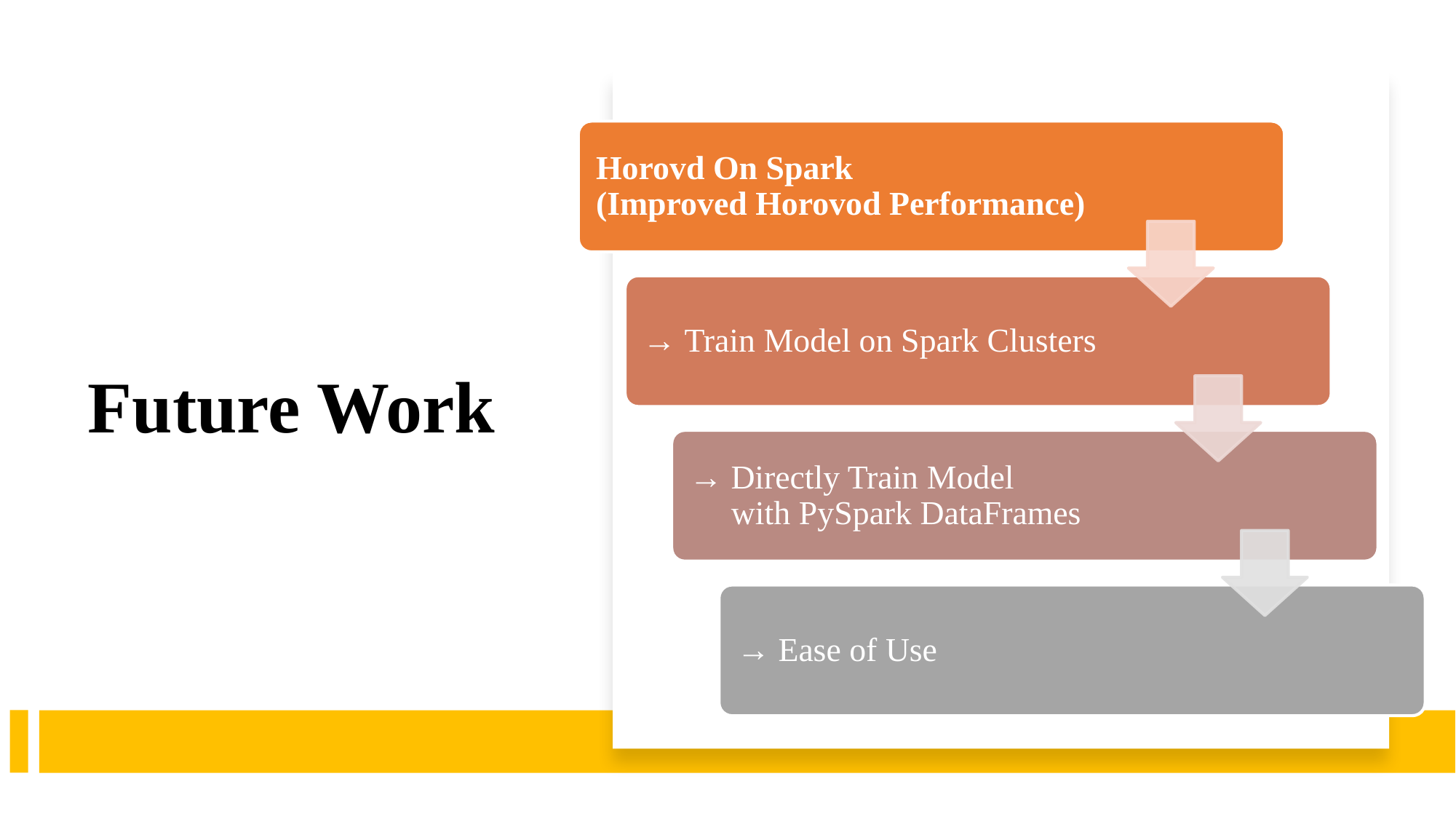

Horovd On Spark
(Improved Horovod Performance)
→ Train Model on Spark Clusters
→ Directly Train Model
     with PySpark DataFrames
→ Ease of Use

Future Work